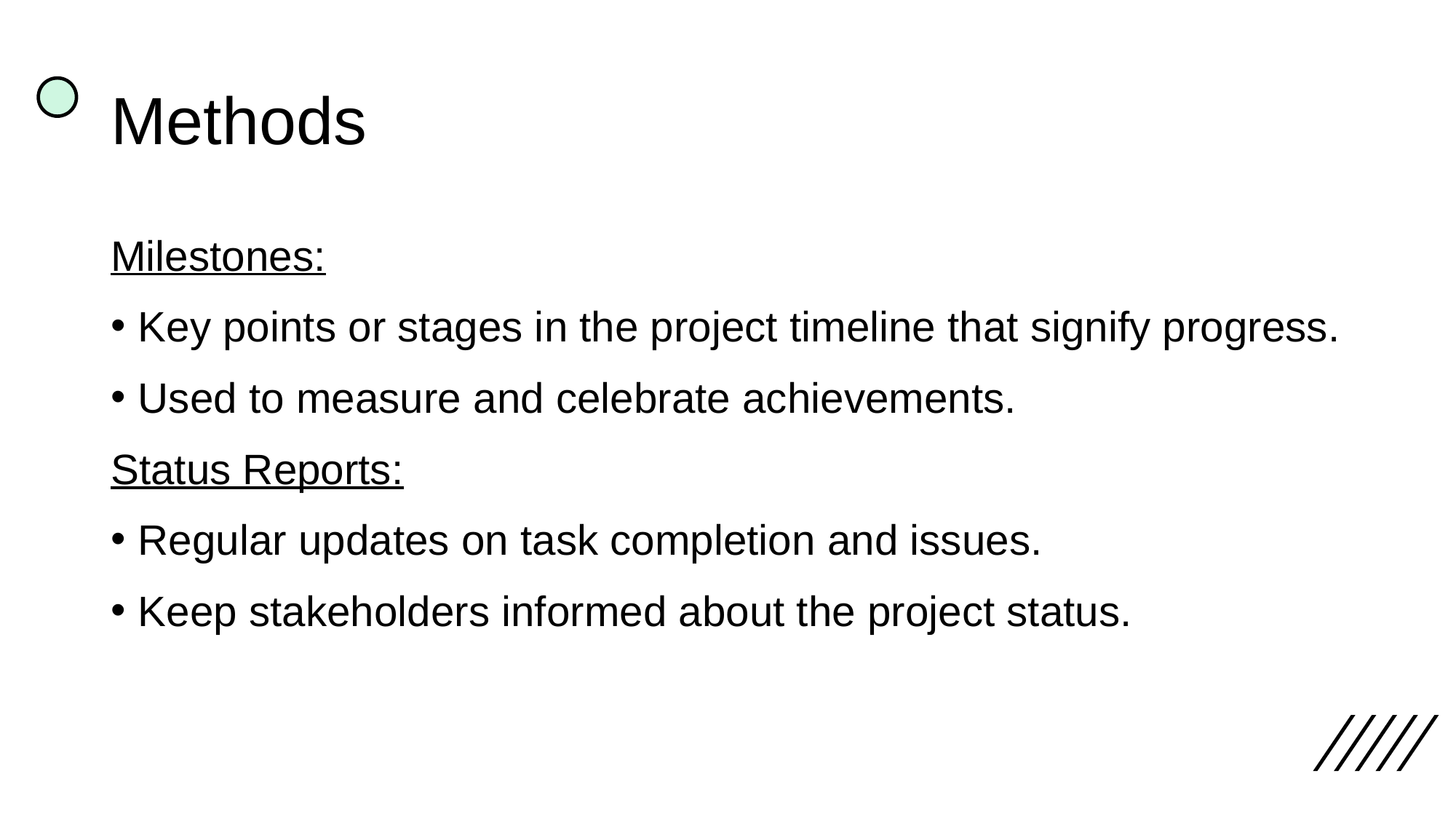

# Methods
Milestones:
Key points or stages in the project timeline that signify progress.
Used to measure and celebrate achievements.
Status Reports:
Regular updates on task completion and issues.
Keep stakeholders informed about the project status.